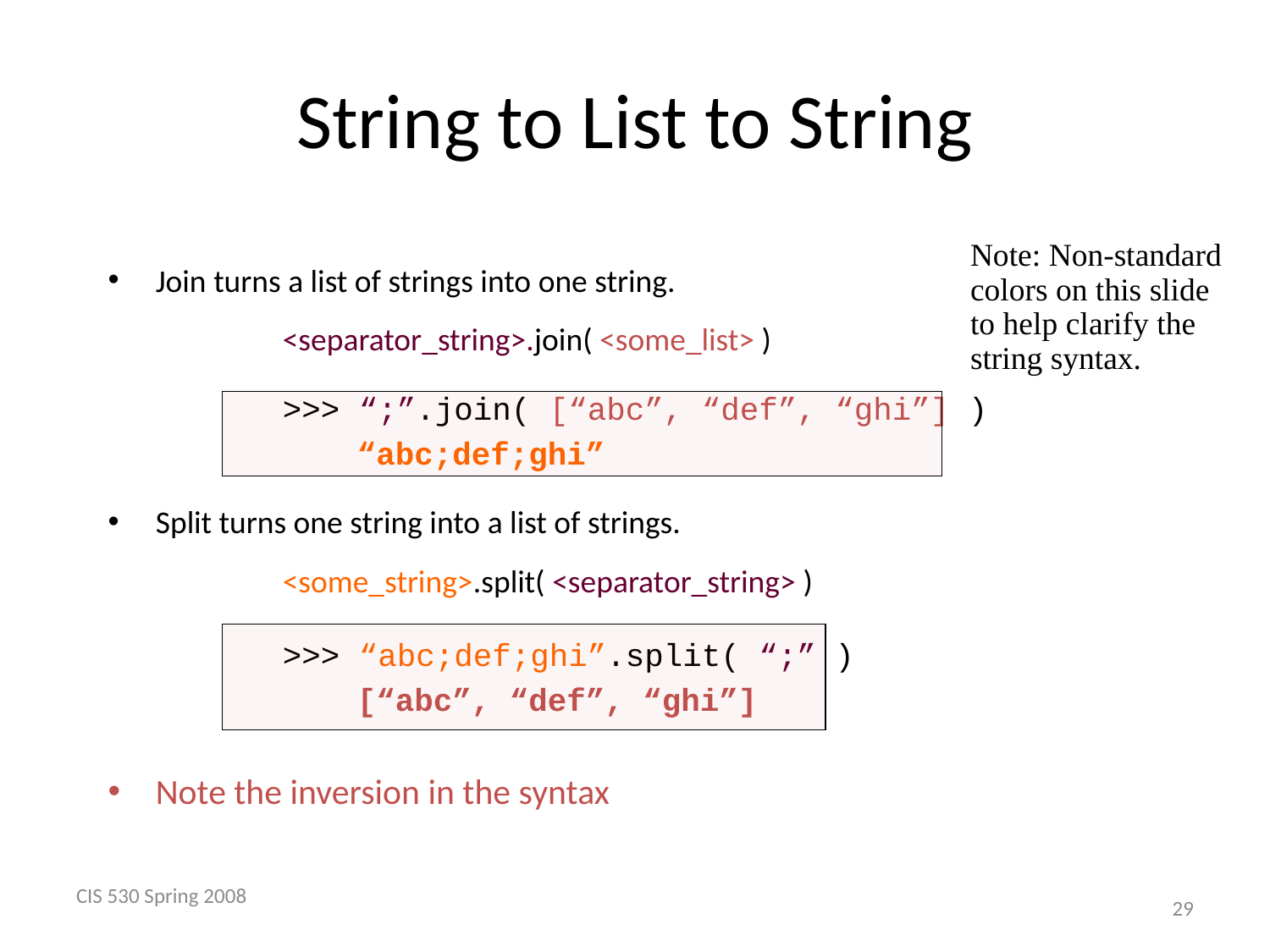

# String to List to String
Note: Non-standard colors on this slide to help clarify the string syntax.
Join turns a list of strings into one string.
	<separator_string>.join( <some_list> )

		>>> “;”.join( [“abc”, “def”, “ghi”] )
		 “abc;def;ghi”

Split turns one string into a list of strings.
	<some_string>.split( <separator_string> )

		>>> “abc;def;ghi”.split( “;” )
		 [“abc”, “def”, “ghi”]

Note the inversion in the syntax

CIS 530 Spring 2008

       29